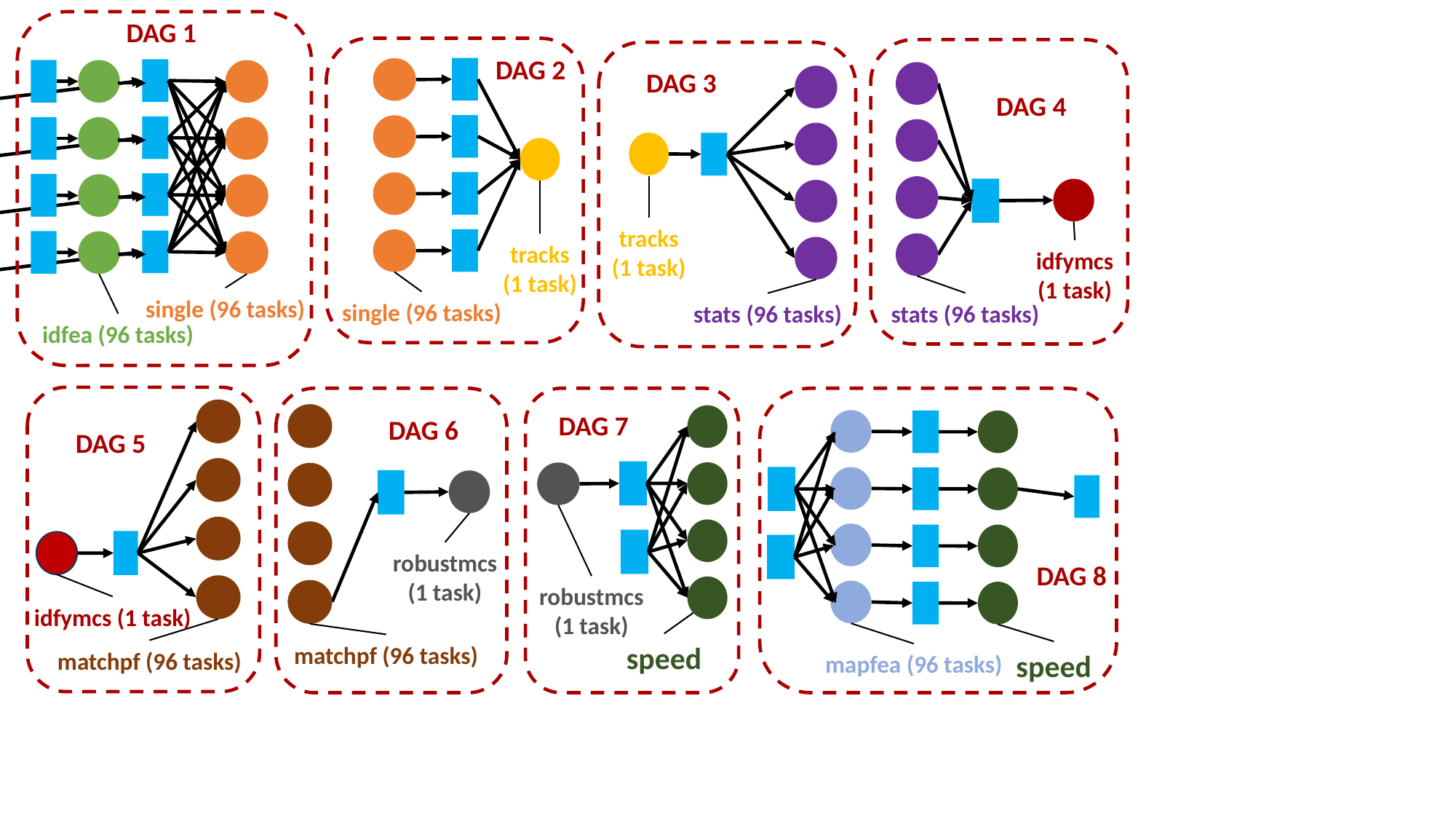

DAG 1

idfea (96 tasks)

single (96 tasks)

DAG 2

single (96 tasks)

tracks
(1 task)

stats (96 tasks)
DAG 4

idfymcs
(1 task)

DAG 3

stats (96 tasks)

tracks
(1 task)

matchpf (96 tasks)
DAG 5

idfymcs (1 task)

matchpf (96 tasks)
DAG 6

robustmcs
(1 task)

DAG 7

robustmcs
(1 task)

speed

mapfea (96 tasks)

speed

DAG 8